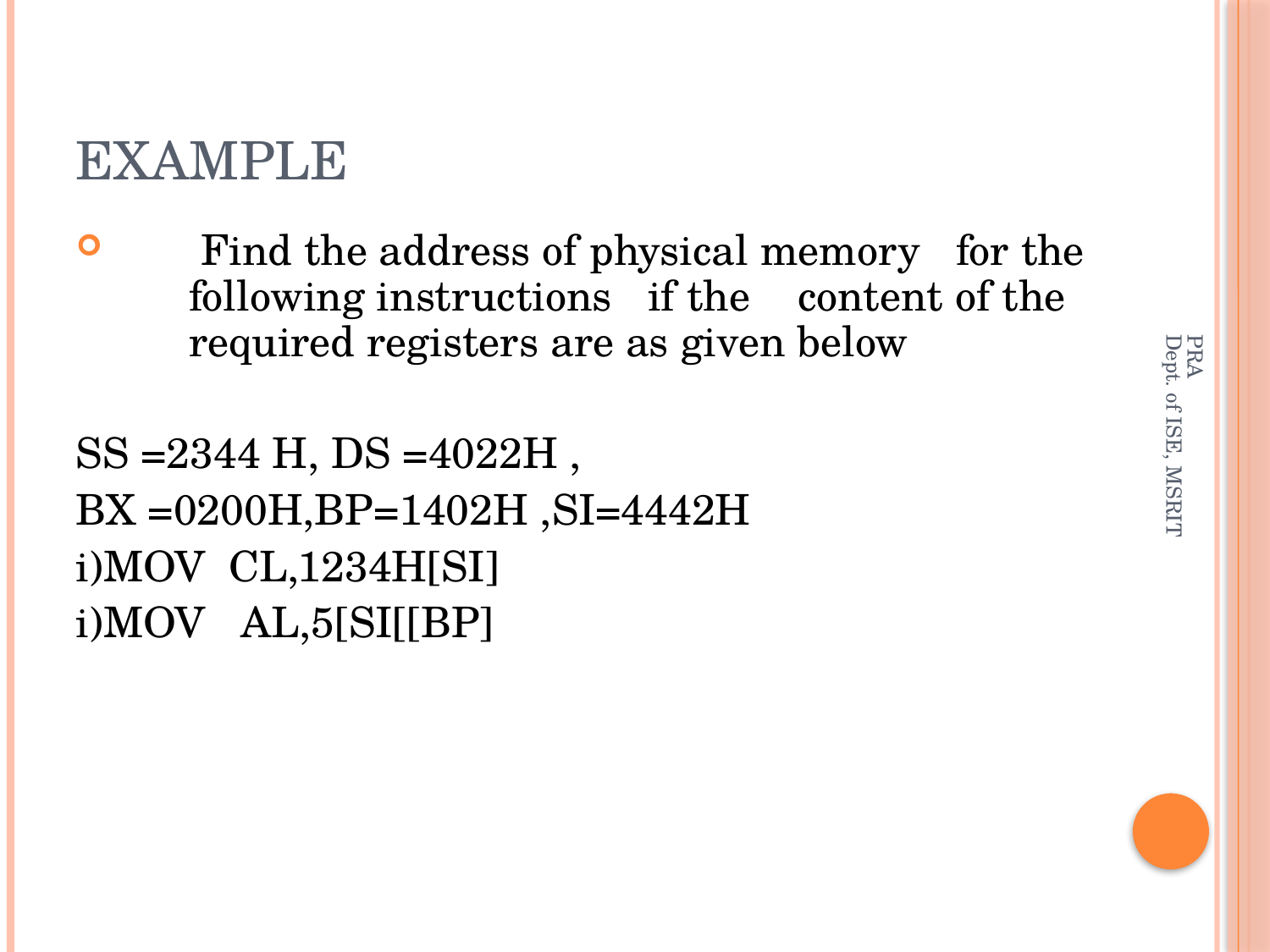

# Example
 Find the address of physical memory   for the following instructions   if the    content of the required registers are as given below

SS =2344 H, DS =4022H ,
BX =0200H,BP=1402H ,SI=4442H
i)MOV  CL,1234H[SI]
i)MOV   AL,5[SI[[BP]

PRA                                                             Dept. of ISE, MSRIT